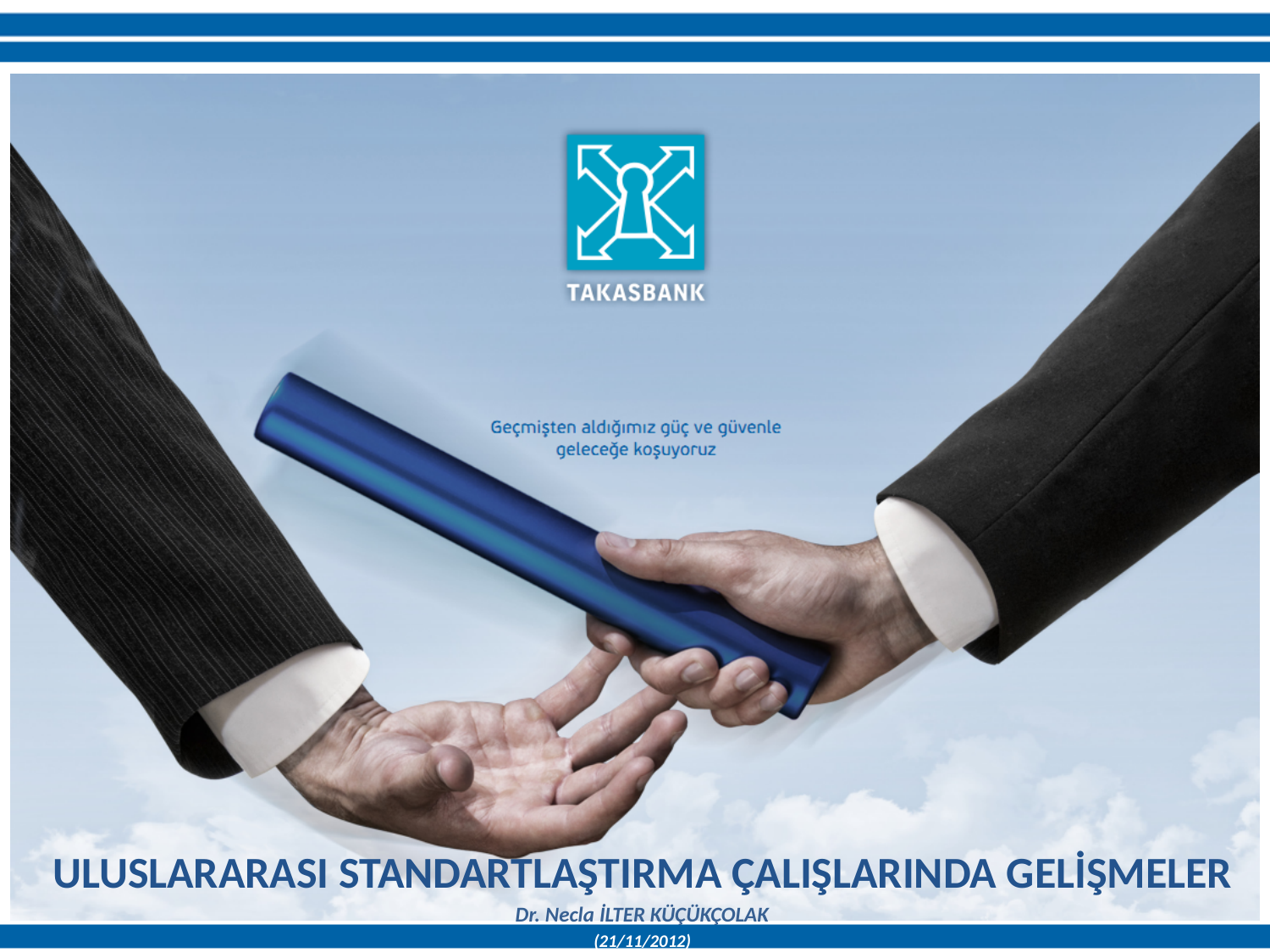

ULUSLARARASI STANDARTLAŞTIRMA ÇALIŞLARINDA GELİŞMELER
Dr. Necla İLTER KÜÇÜKÇOLAK
(21/11/2012)